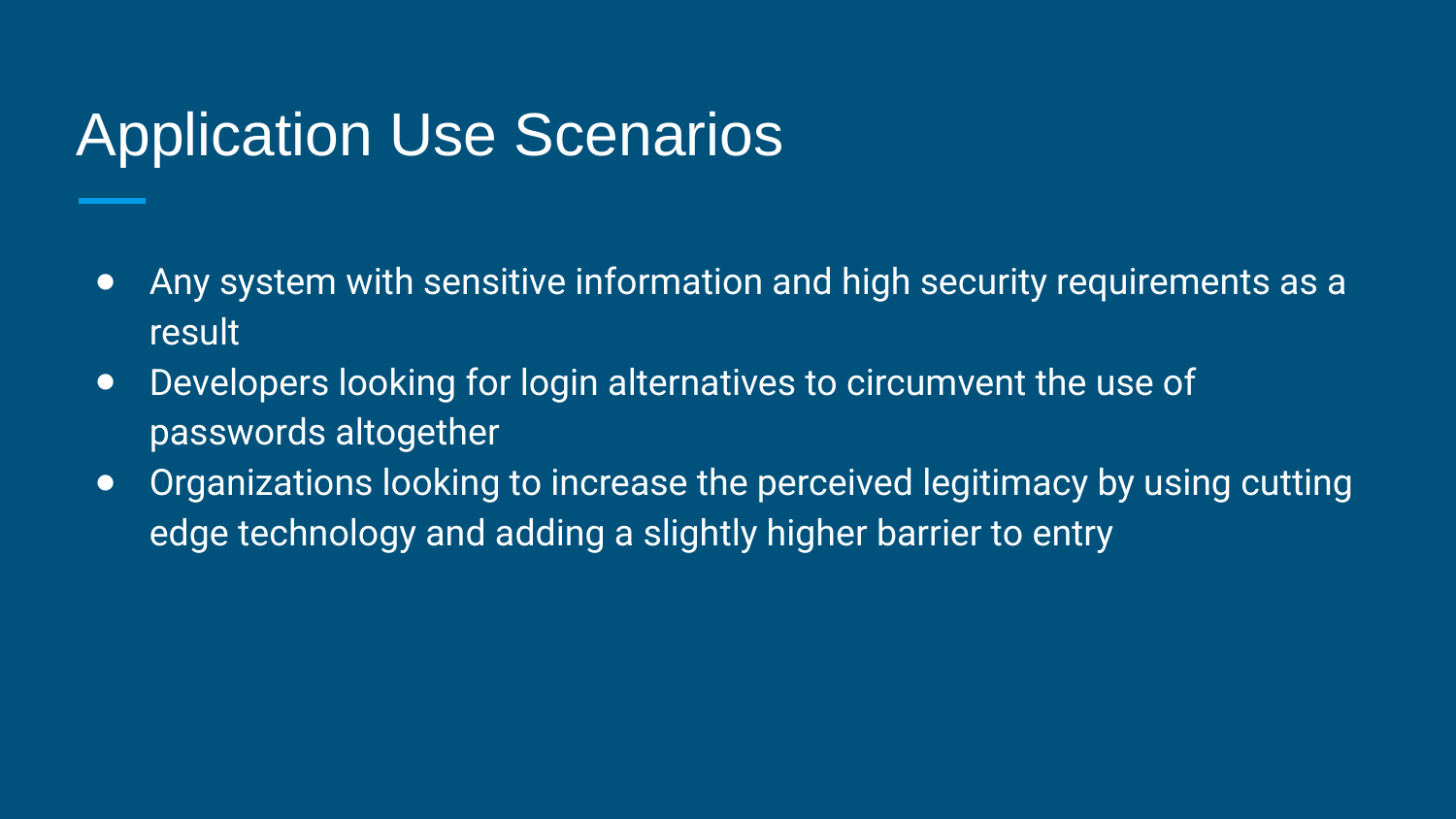

# Application Use Scenarios
Any system with sensitive information and high security requirements as a result
Developers looking for login alternatives to circumvent the use of passwords altogether
Organizations looking to increase the perceived legitimacy by using cutting edge technology and adding a slightly higher barrier to entry